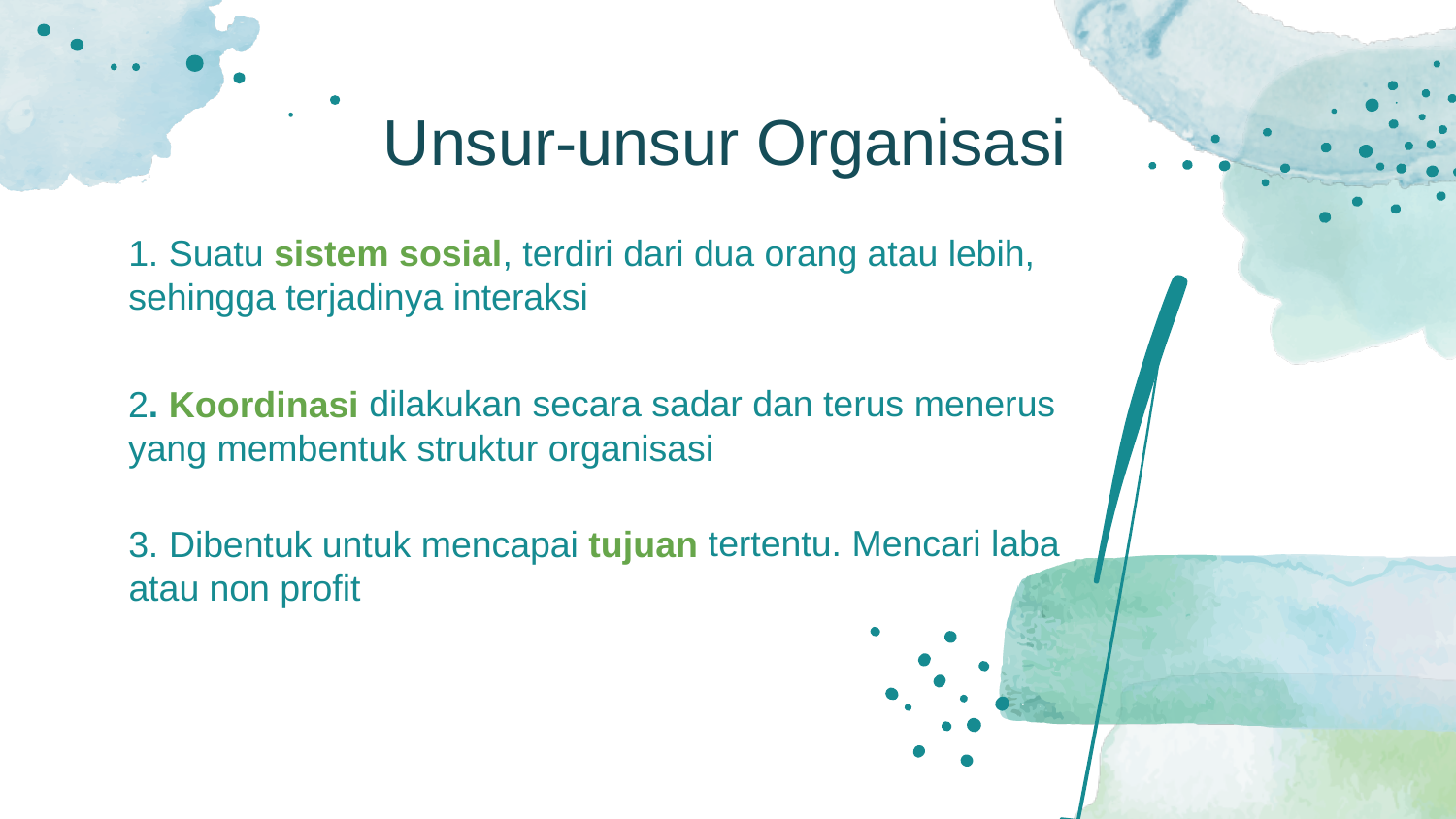

# Unsur-unsur Organisasi
1. Suatu sistem sosial, terdiri dari dua orang atau lebih, sehingga terjadinya interaksi
2. Koordinasi dilakukan secara sadar dan terus menerus yang membentuk struktur organisasi
3. Dibentuk untuk mencapai tujuan tertentu. Mencari laba atau non profit